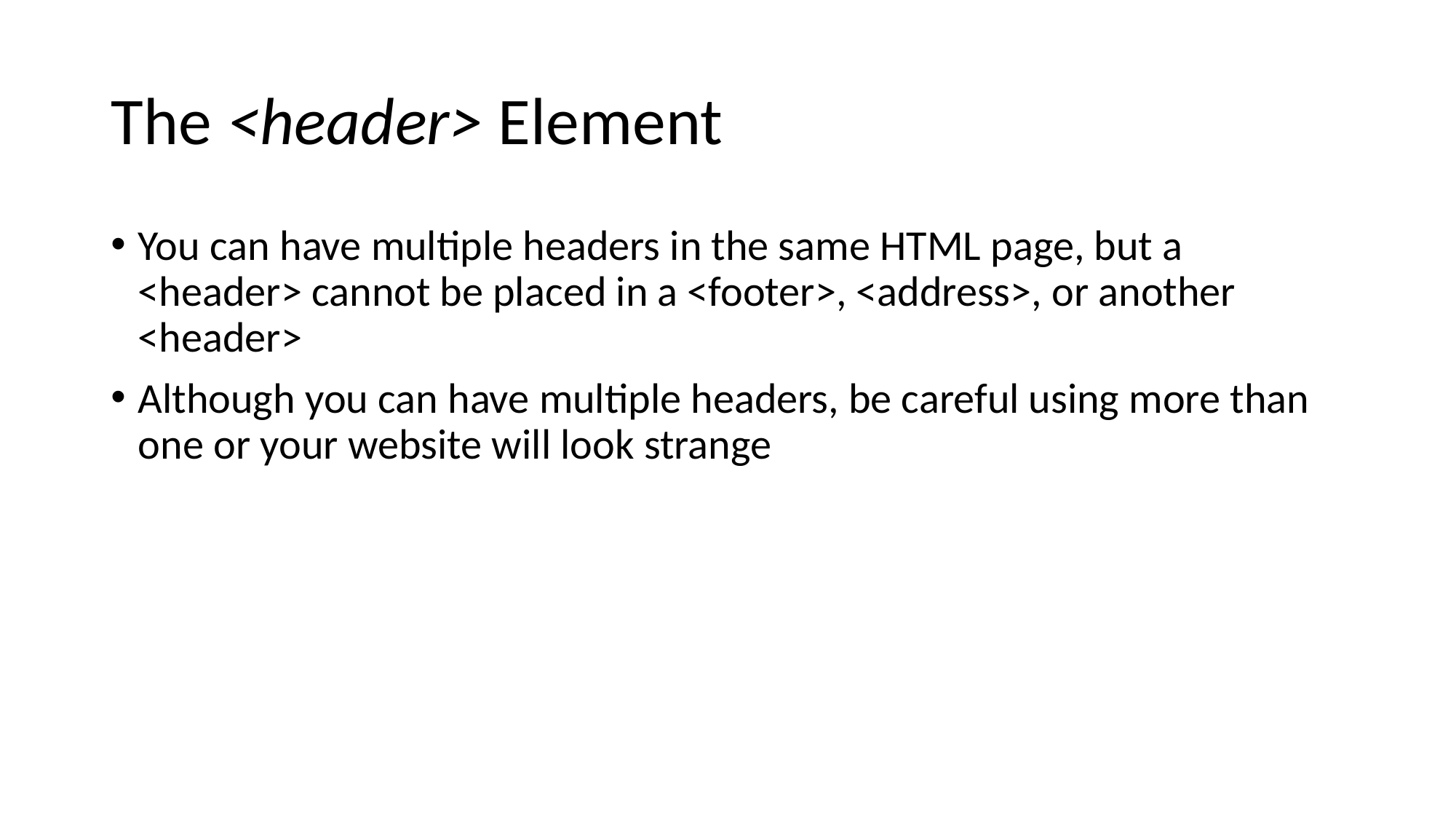

# The <header> Element
You can have multiple headers in the same HTML page, but a <header> cannot be placed in a <footer>, <address>, or another <header>
Although you can have multiple headers, be careful using more than one or your website will look strange